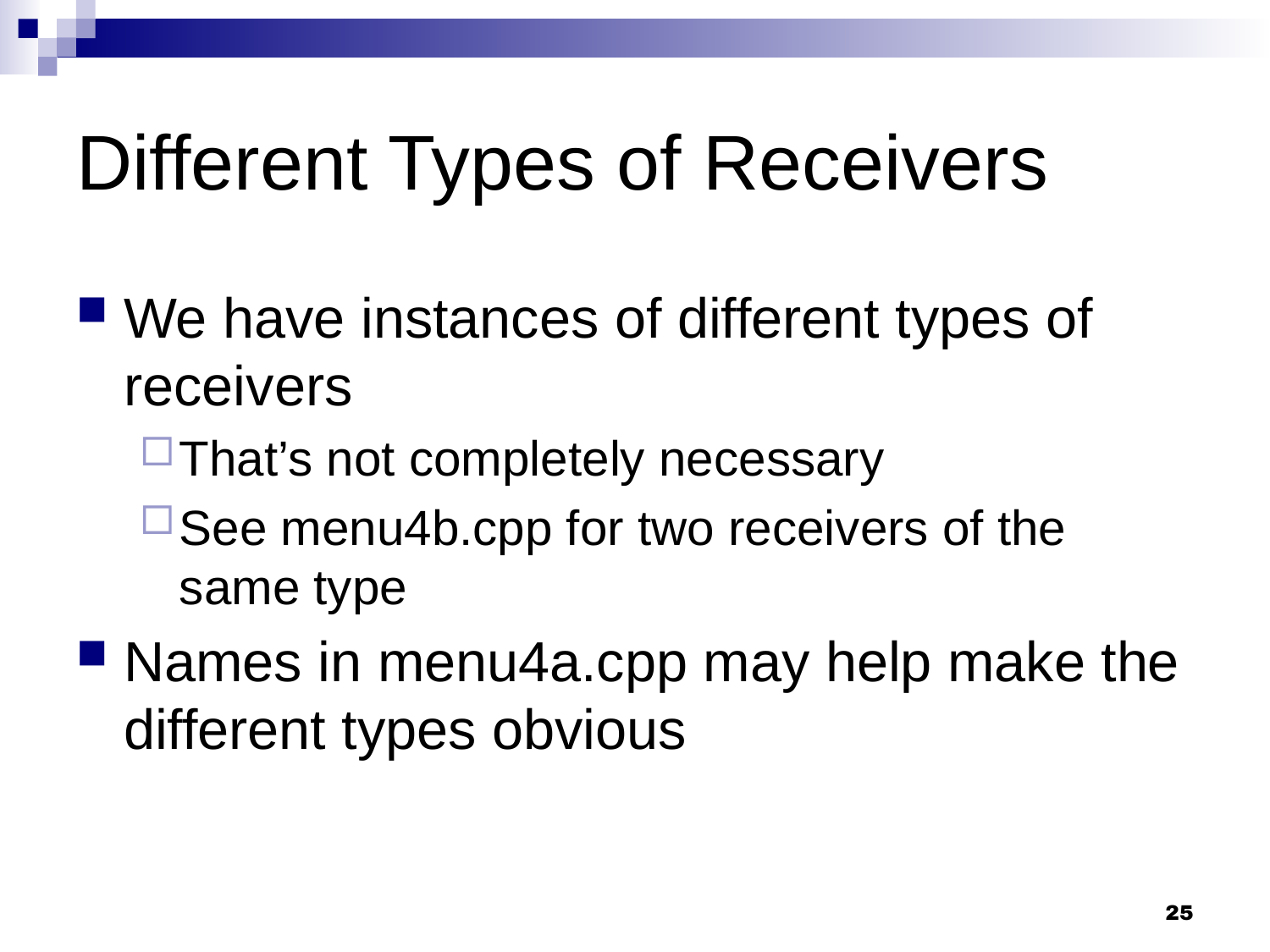

# Different Types of Receivers
We have instances of different types of receivers
That’s not completely necessary
See menu4b.cpp for two receivers of the same type
Names in menu4a.cpp may help make the different types obvious
25